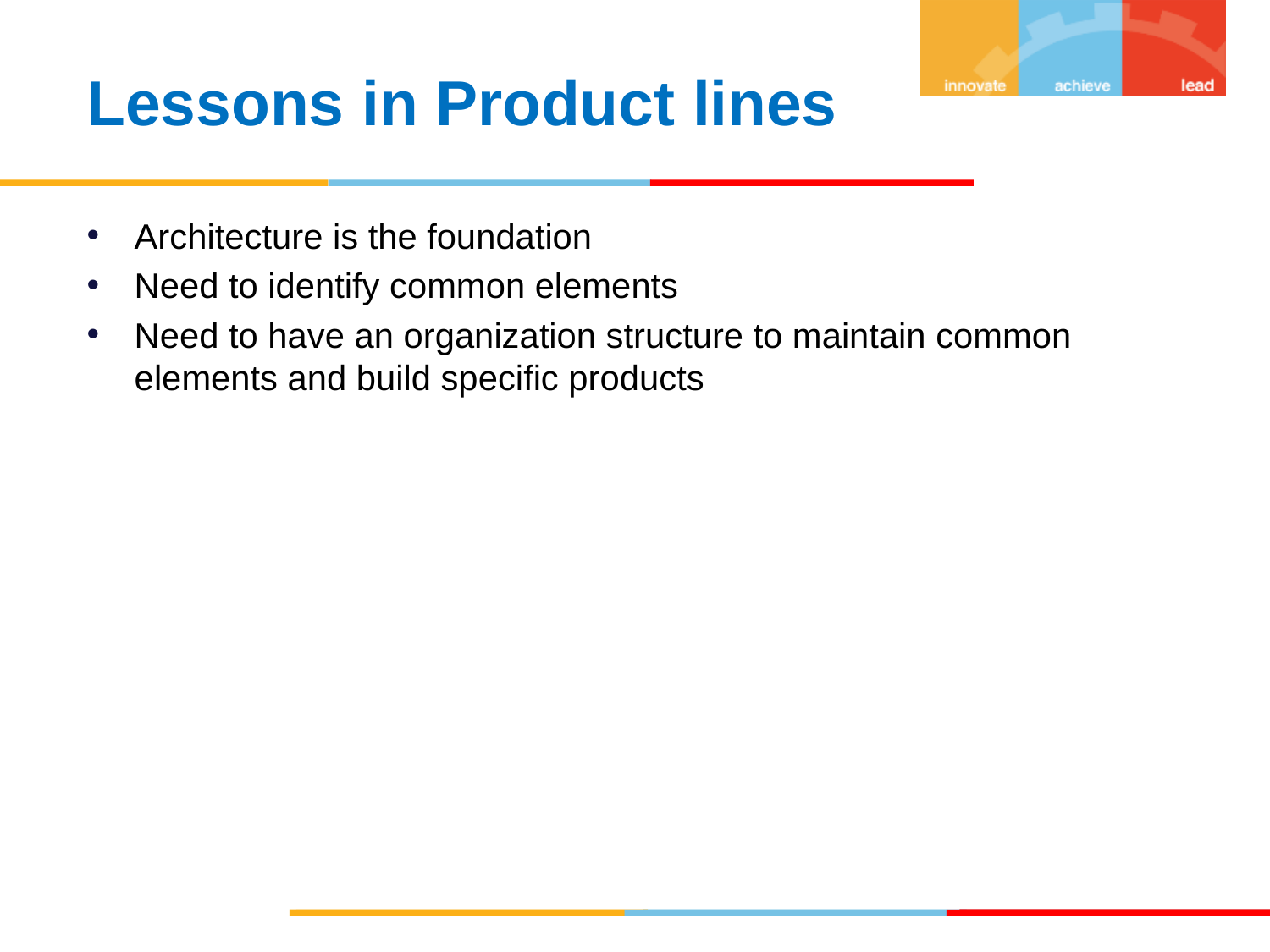

Lessons in Product lines
Architecture is the foundation
Need to identify common elements
Need to have an organization structure to maintain common elements and build specific products